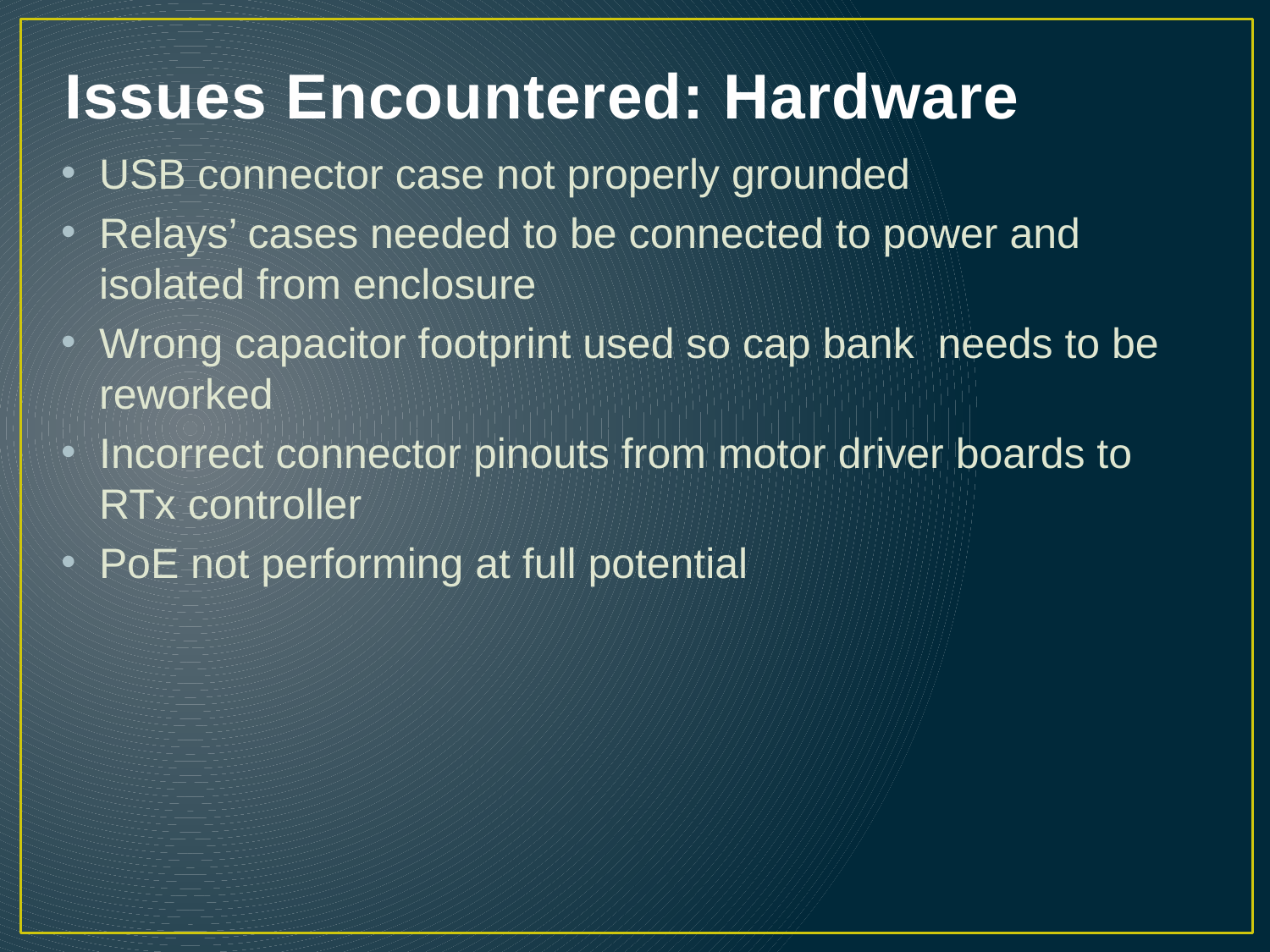

# Issues Encountered: Hardware
USB connector case not properly grounded
Relays’ cases needed to be connected to power and isolated from enclosure
Wrong capacitor footprint used so cap bank  needs to be reworked
Incorrect connector pinouts from motor driver boards to RTx controller
PoE not performing at full potential